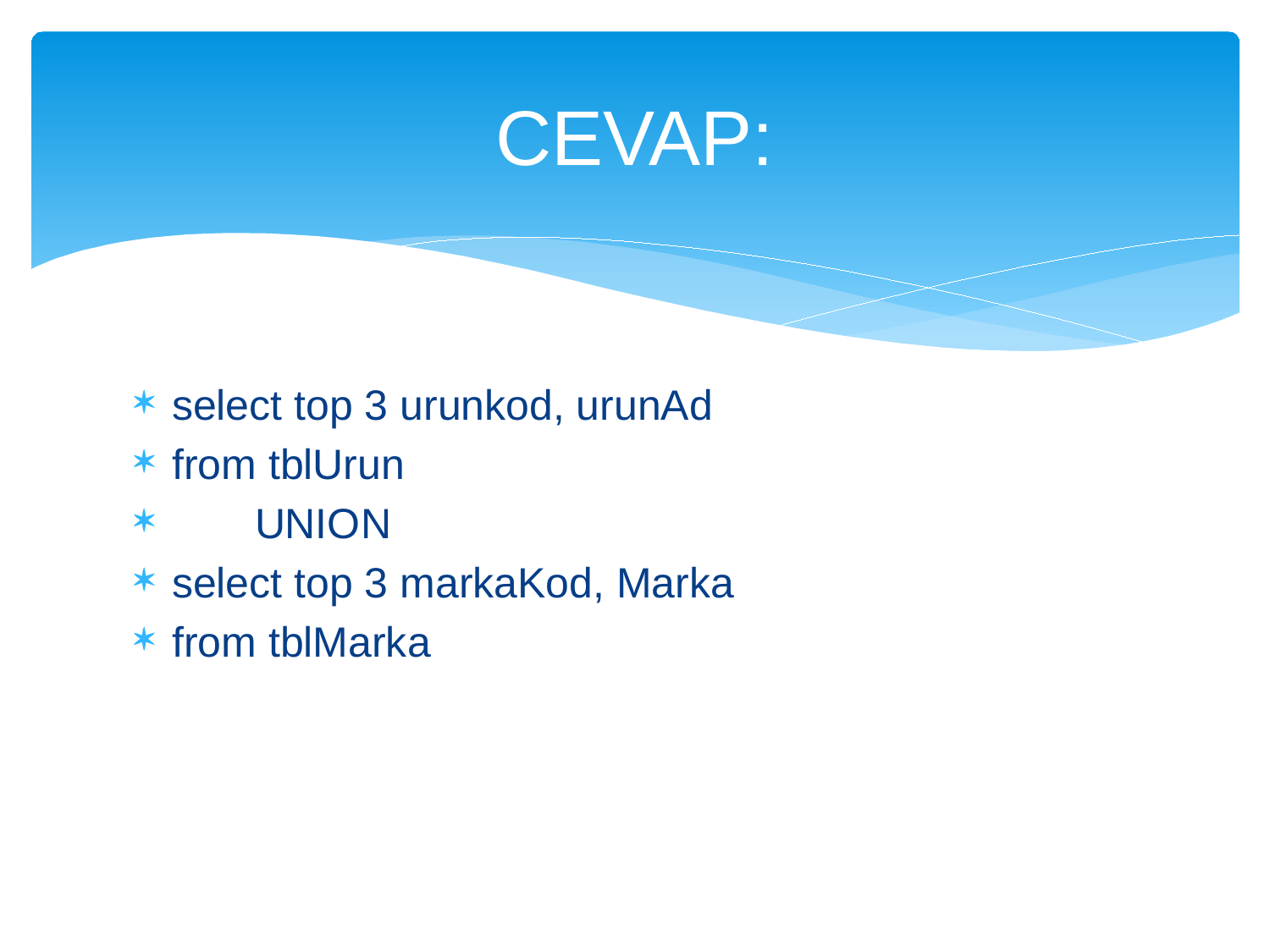

# CEVAP:
select top 3 urunkod, urunAd
from tblUrun
       UNION
select top 3 markaKod, Marka
from tblMarka